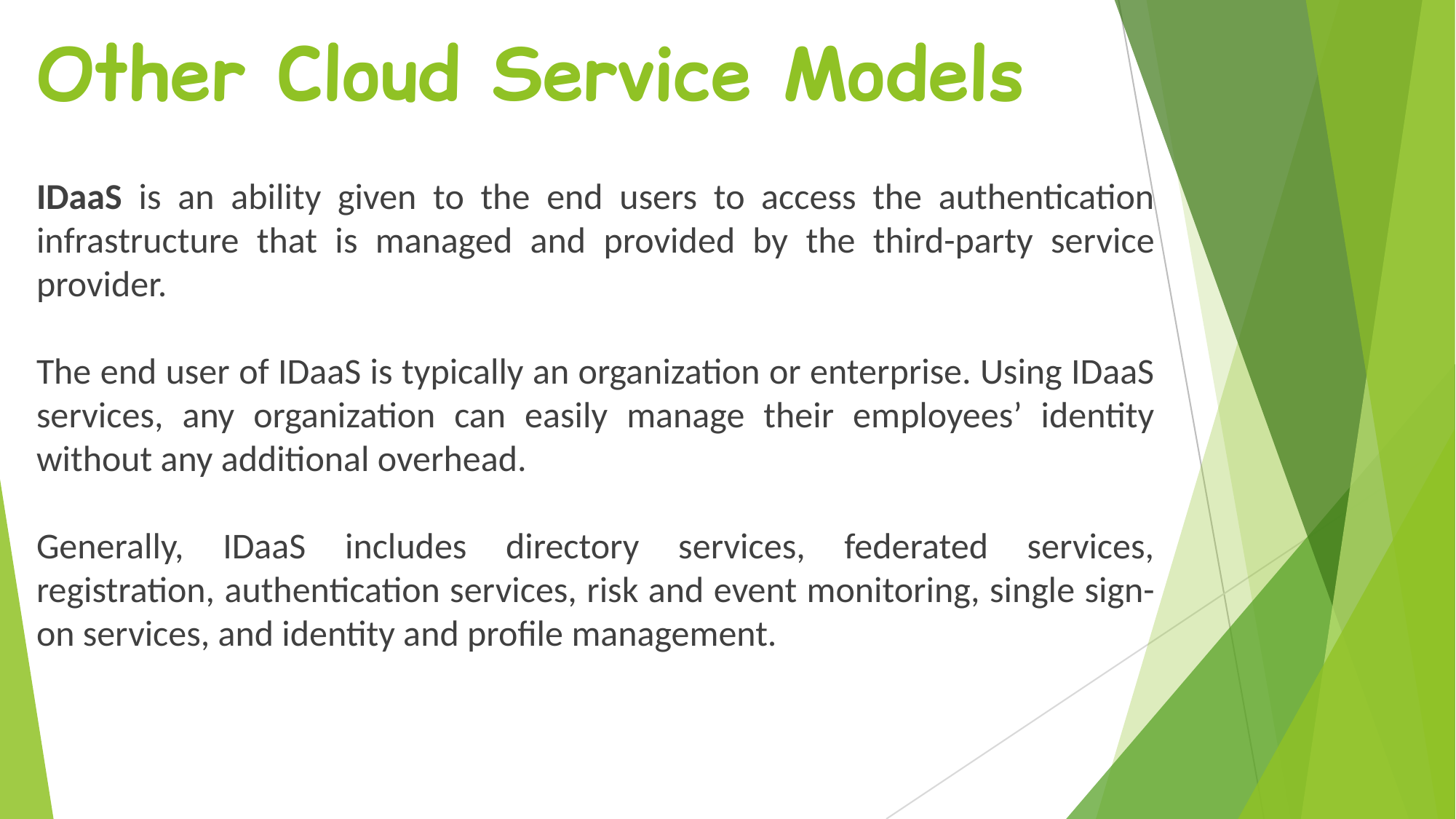

# Other Cloud Service Models
IDaaS is an ability given to the end users to access the authentication infrastructure that is managed and provided by the third-party service provider.

The end user of IDaaS is typically an organization or enterprise. Using IDaaS services, any organization can easily manage their employees’ identity without any additional overhead.

Generally, IDaaS includes directory services, federated services, registration, authentication services, risk and event monitoring, single sign-on services, and identity and profile management.